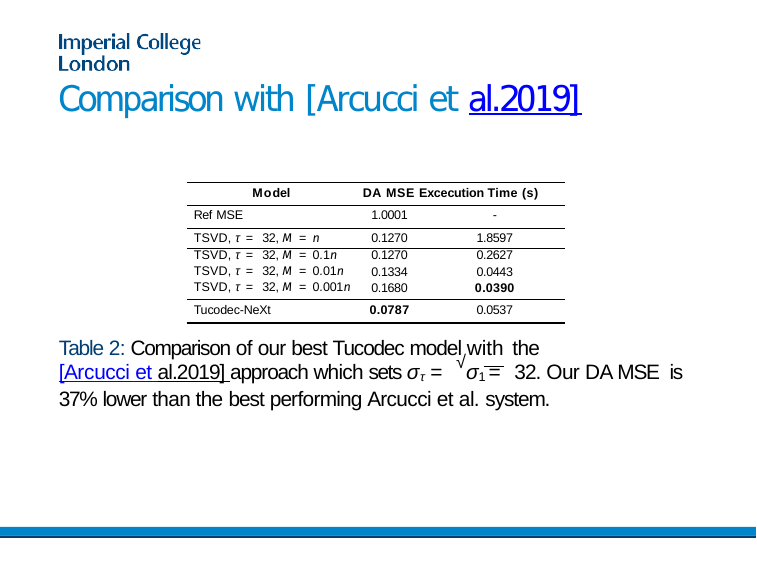

# Comparison with [Arcucci et al.2019]

Model
DA MSE Excecution Time (s)
| Ref MSE | 1.0001 | - |
| --- | --- | --- |
| TSVD, τ = 32, M = n | 0.1270 | 1.8597 |
| TSVD, τ = 32, M = 0.1n | 0.1270 | 0.2627 |
| TSVD, τ = 32, M = 0.01n | 0.1334 | 0.0443 |
| TSVD, τ = 32, M = 0.001n | 0.1680 | 0.0390 |
| Tucodec-NeXt | 0.0787 | 0.0537 |
Table 2: Comparison of our best Tucodec model with the
[Arcucci et al.2019] approach which sets στ = √σ1 = 32. Our DA MSE  is 37% lower than the best performing Arcucci et al. system.